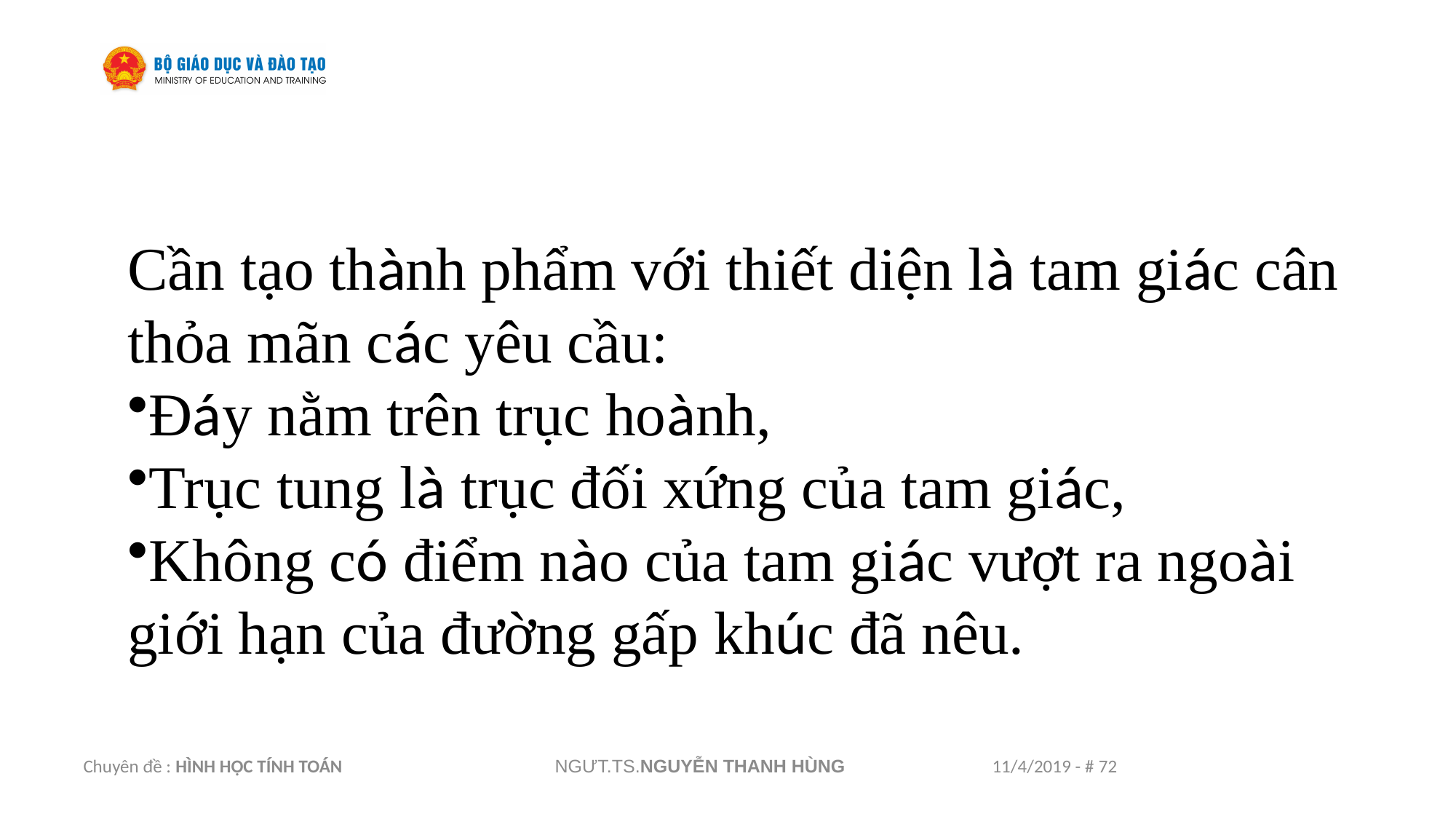

#
Cần tạo thành phẩm với thiết diện là tam giác cân thỏa mãn các yêu cầu:
Đáy nằm trên trục hoành,
Trục tung là trục đối xứng của tam giác,
Không có điểm nào của tam giác vượt ra ngoài giới hạn của đường gấp khúc đã nêu.